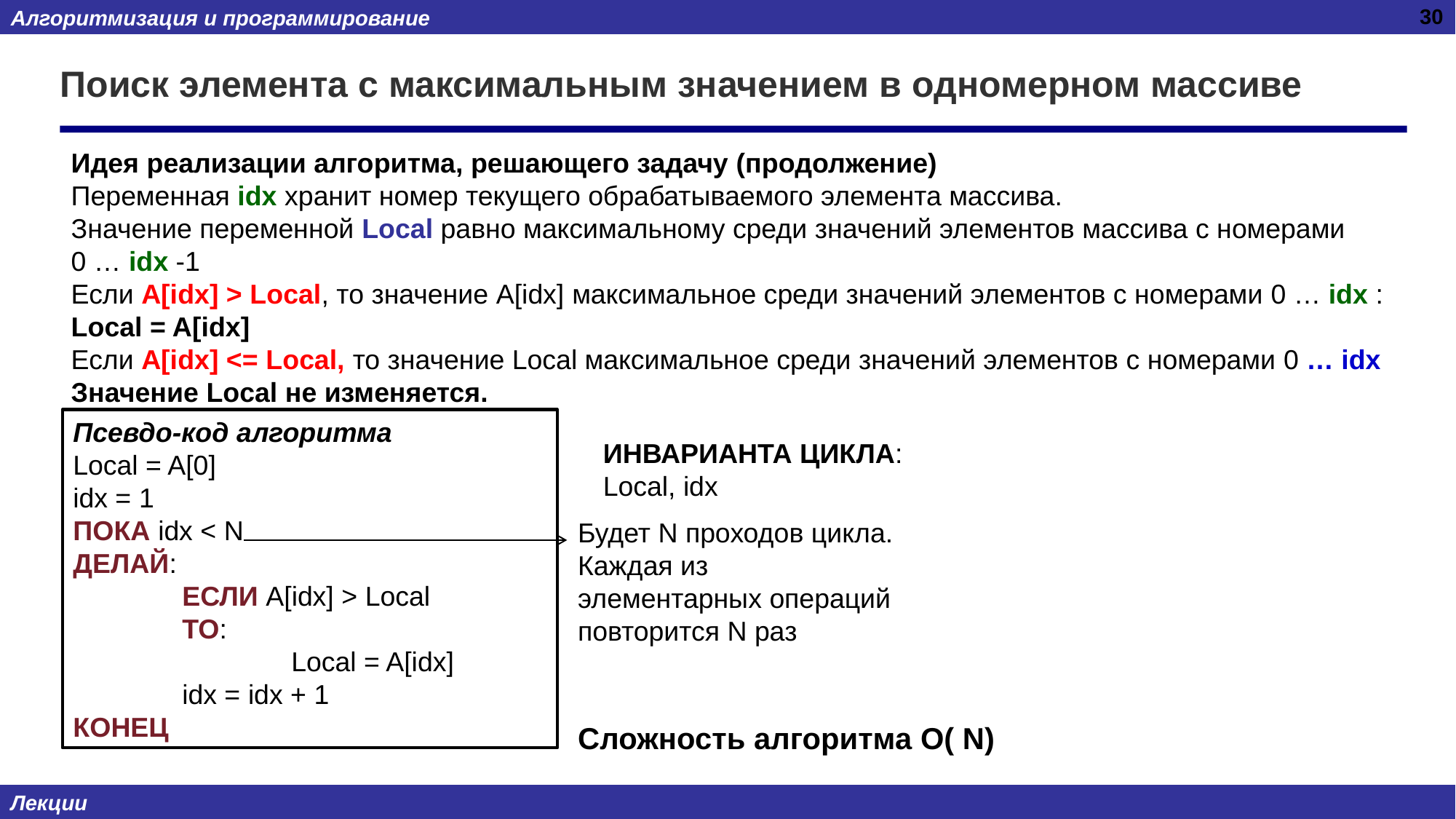

30
# Поиск элемента с максимальным значением в одномерном массиве
Идея реализации алгоритма, решающего задачу (продолжение)
Переменная idx хранит номер текущего обрабатываемого элемента массива.
Значение переменной Local равно максимальному среди значений элементов массива с номерами
0 … idx -1
Если A[idx] > Local, то значение A[idx] максимальное среди значений элементов с номерами 0 … idx :
Local = A[idx]
Если A[idx] <= Local, то значение Local максимальное среди значений элементов с номерами 0 … idx
Значение Local не изменяется.
Псевдо-код алгоритма
Local = A[0]
idx = 1
ПОКА idx < N
ДЕЛАЙ:
	ЕСЛИ A[idx] > Local
	ТО:
		Local = A[idx]
	idx = idx + 1
КОНЕЦ
ИНВАРИАНТА ЦИКЛА:
Local, idx
Будет N проходов цикла.
Каждая из
элементарных операций
повторится N раз

Сложность алгоритма O( N)